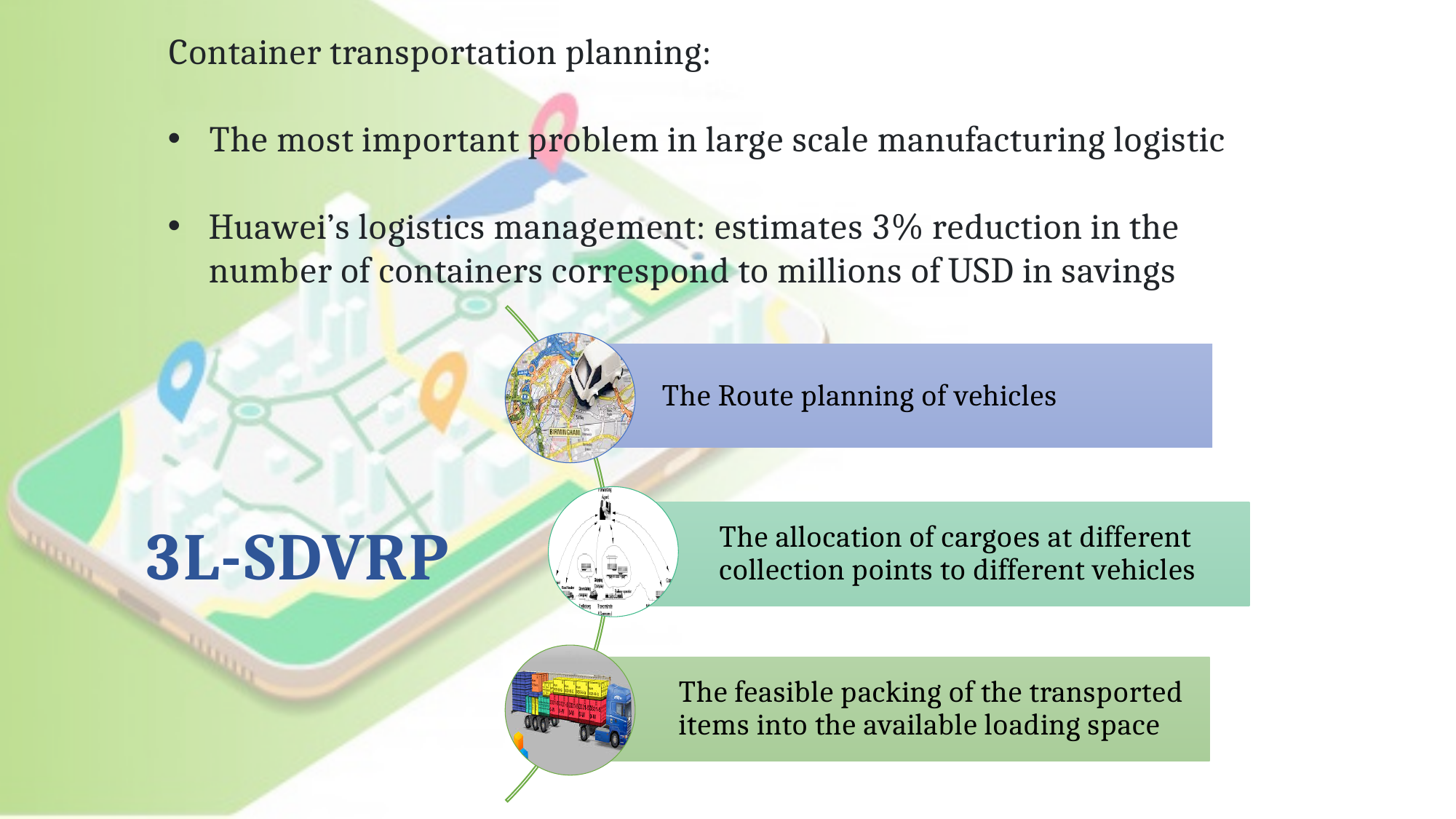

Container transportation planning:

The most important problem in large scale manufacturing logistic

Huawei’s logistics management: estimates 3% reduction in the number of containers correspond to millions of USD in savings

The Route planning of vehicles
The allocation of cargoes at different collection points to different vehicles
The feasible packing of the transported items into the available loading space
3L-SDVRP